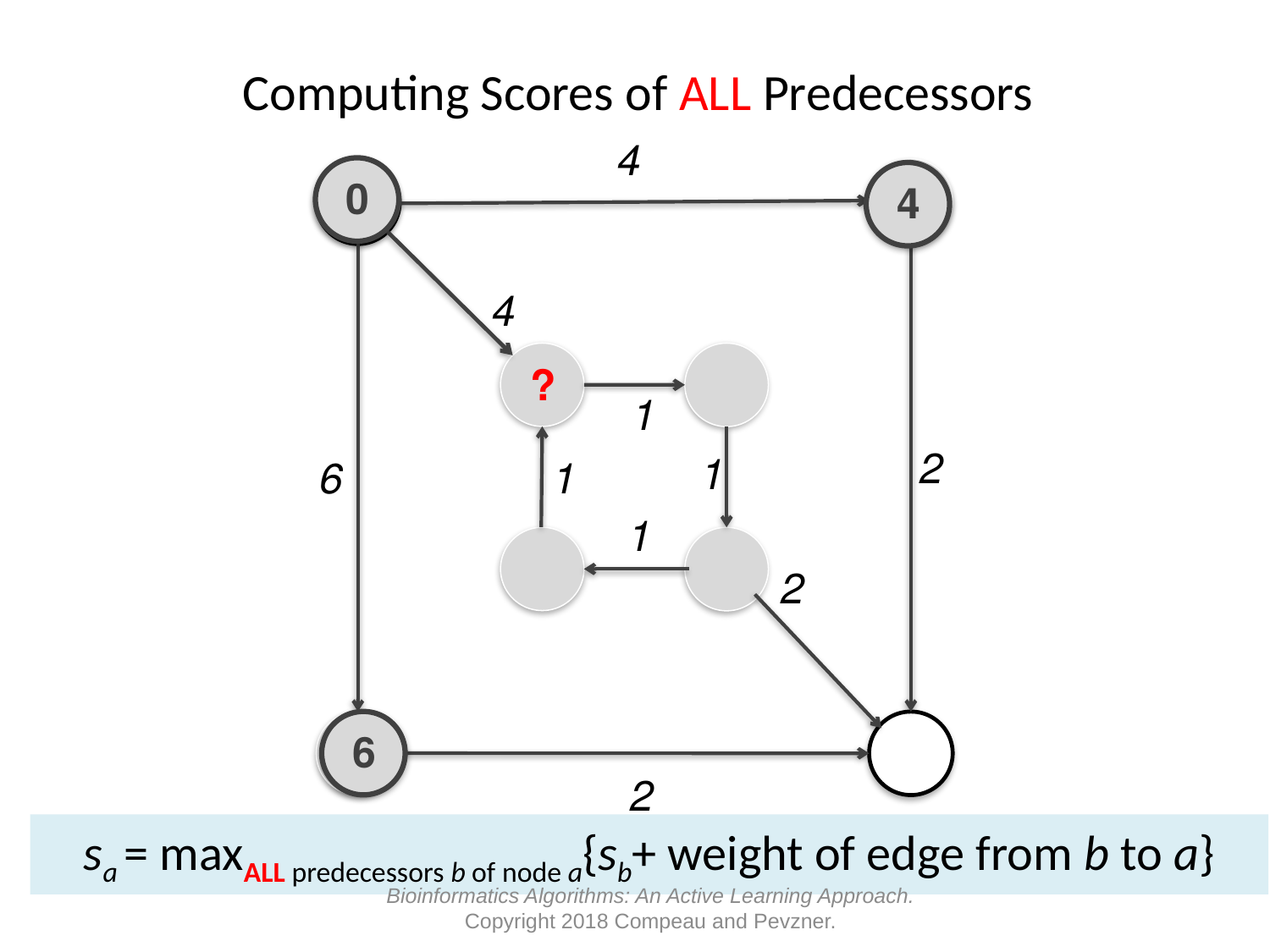

# Computing Scores of ALL Predecessors
4

4

1
2
1
6
1
1

2

2

0
4
?

6
sa = maxALL predecessors b of node a{sb+ weight of edge from b to a}
Bioinformatics Algorithms: An Active Learning Approach.
Copyright 2018 Compeau and Pevzner.